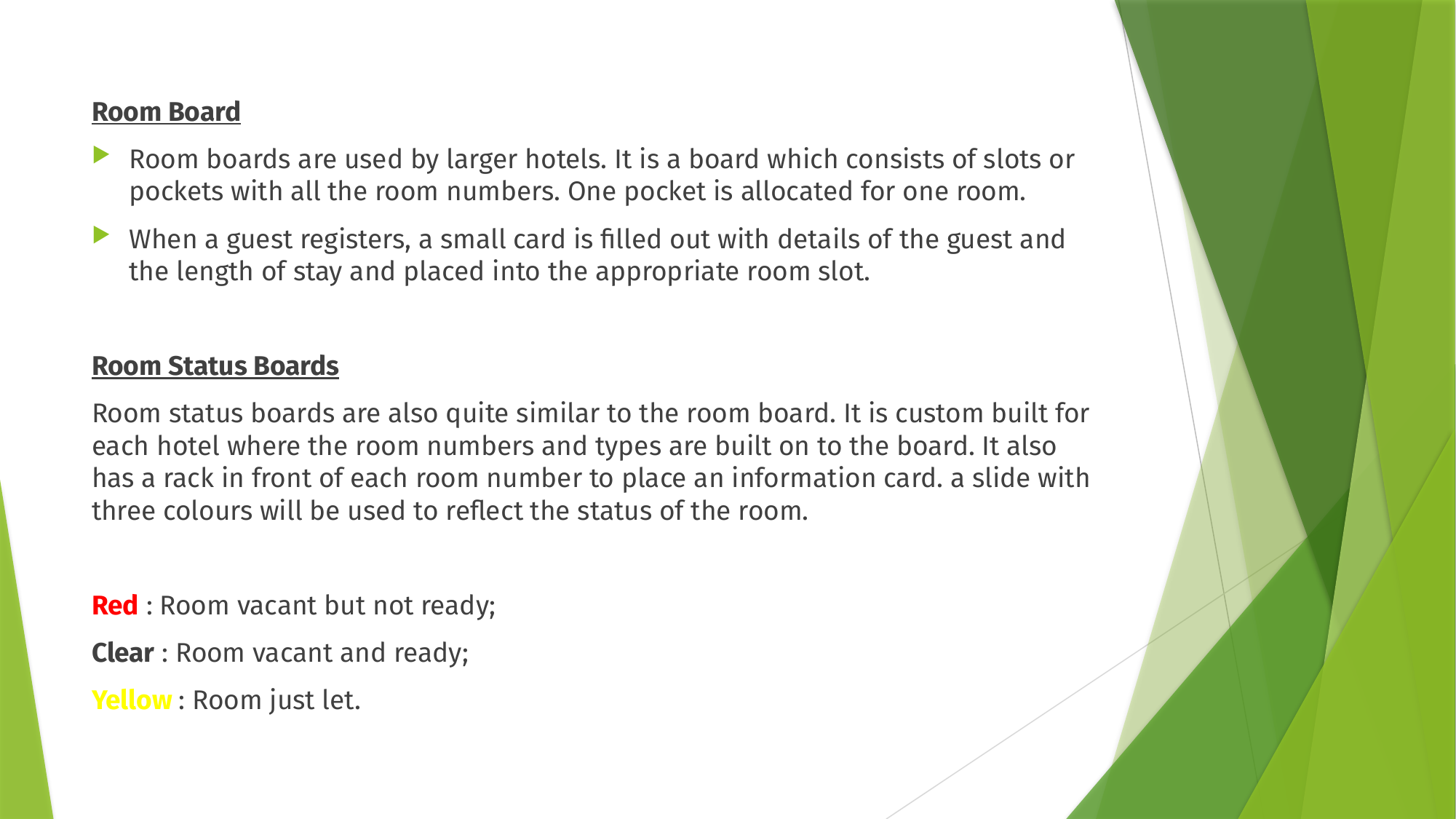

Room Board
Room boards are used by larger hotels. It is a board which consists of slots or pockets with all the room numbers. One pocket is allocated for one room.
When a guest registers, a small card is filled out with details of the guest and the length of stay and placed into the appropriate room slot.

Room Status Boards
Room status boards are also quite similar to the room board. It is custom built for each hotel where the room numbers and types are built on to the board. It also has a rack in front of each room number to place an information card. a slide with three colours will be used to reflect the status of the room.

Red : Room vacant but not ready;
Clear : Room vacant and ready;
Yellow : Room just let.